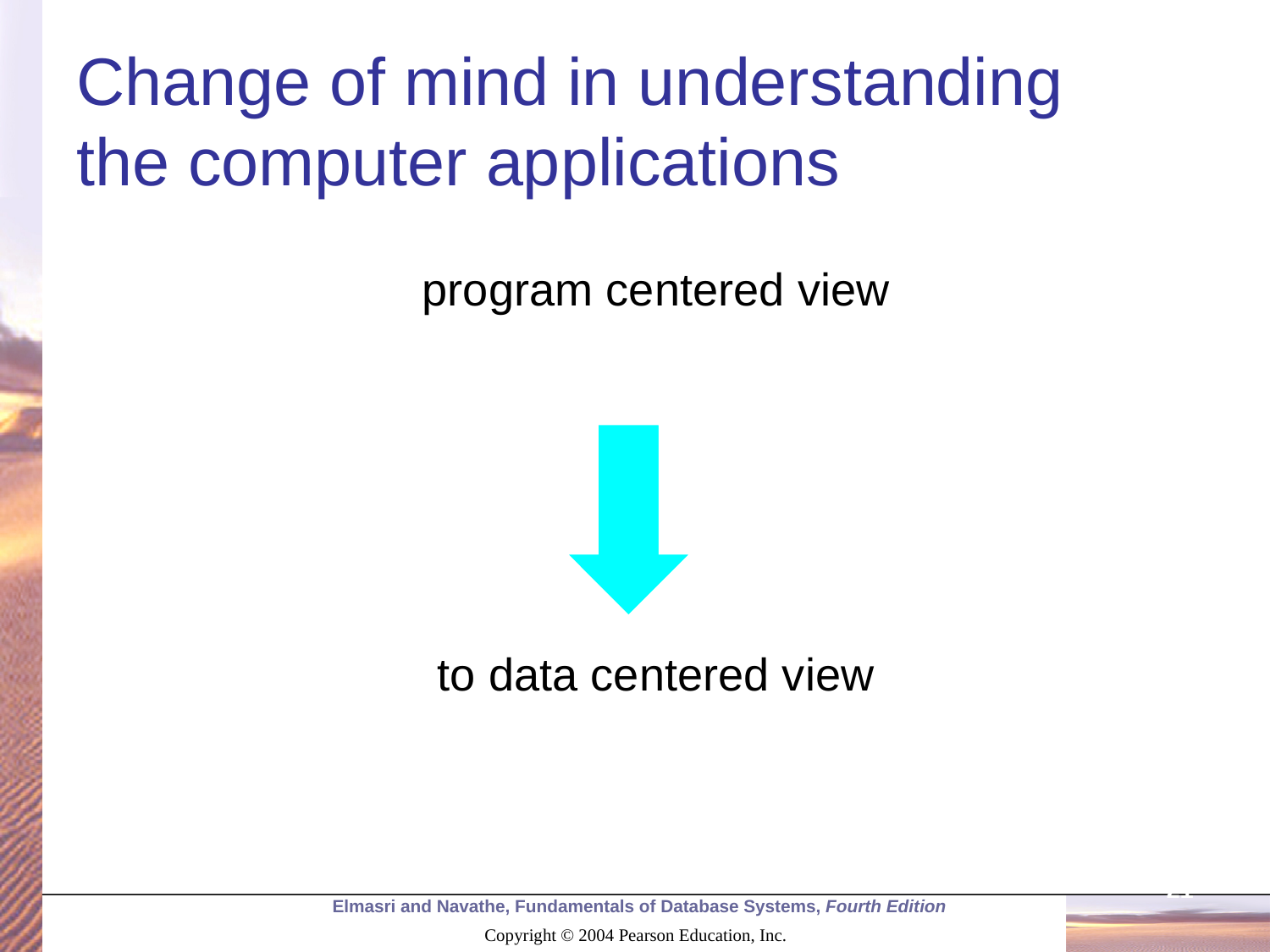

# Change of mind in understanding the computer applications
program centered view

to data centered view

21